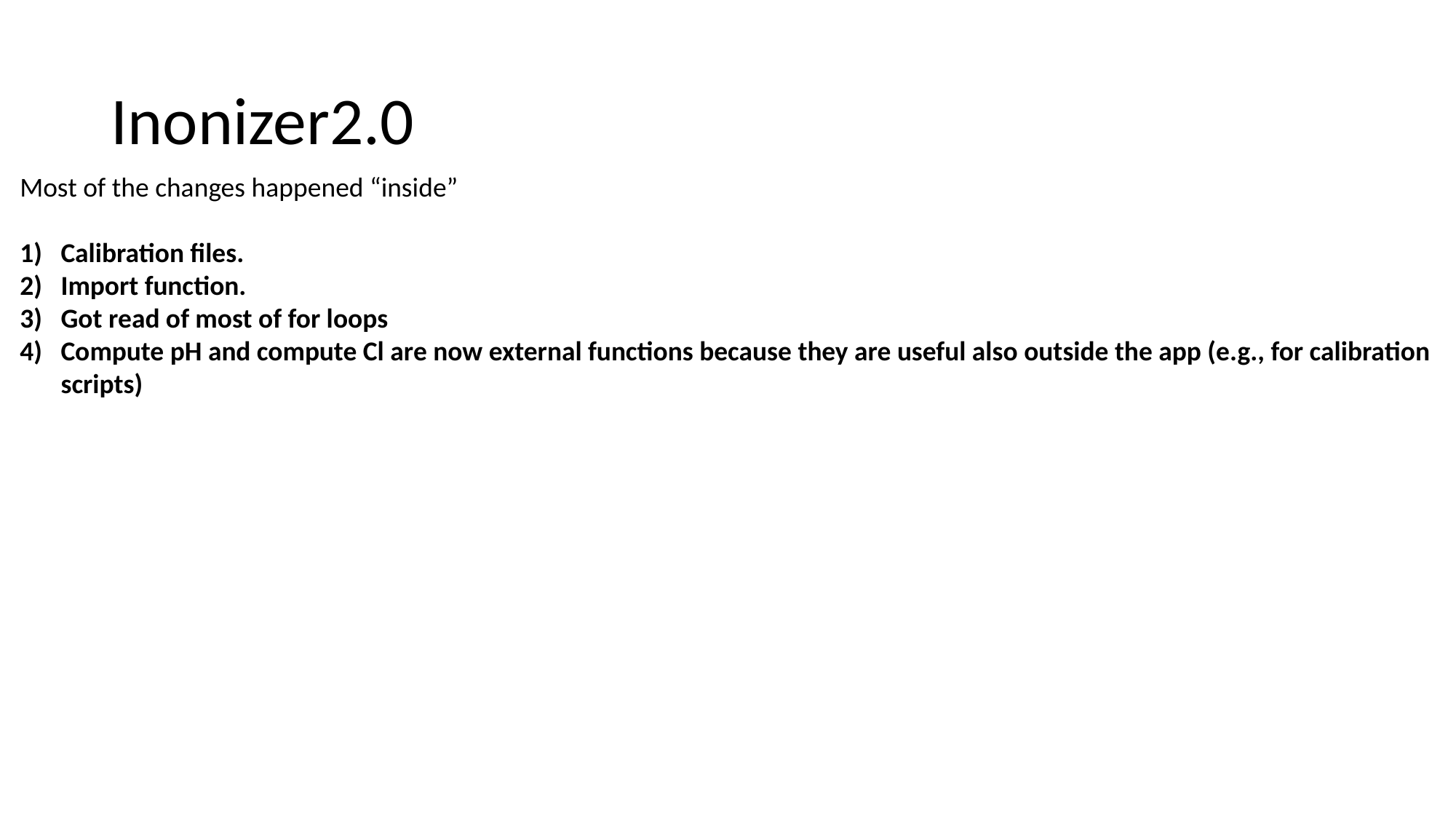

# Inonizer2.0
Most of the changes happened “inside”

Calibration files.
Import function.
Got read of most of for loops
Compute pH and compute Cl are now external functions because they are useful also outside the app (e.g., for calibration scripts)